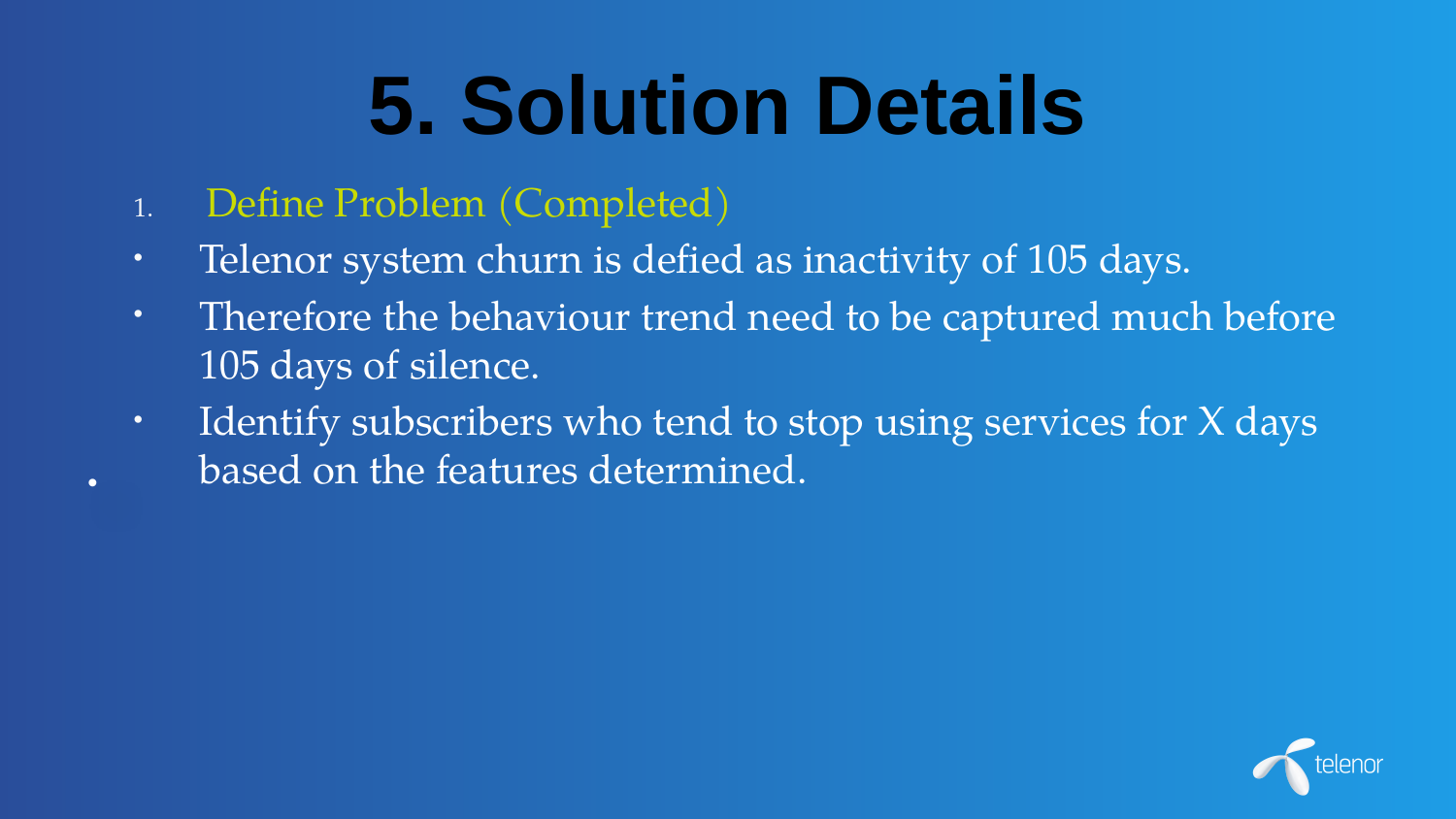

# 5. Solution Details
Define Problem (Completed)
Telenor system churn is defied as inactivity of 105 days.
Therefore the behaviour trend need to be captured much before 105 days of silence.
Identify subscribers who tend to stop using services for X days based on the features determined.